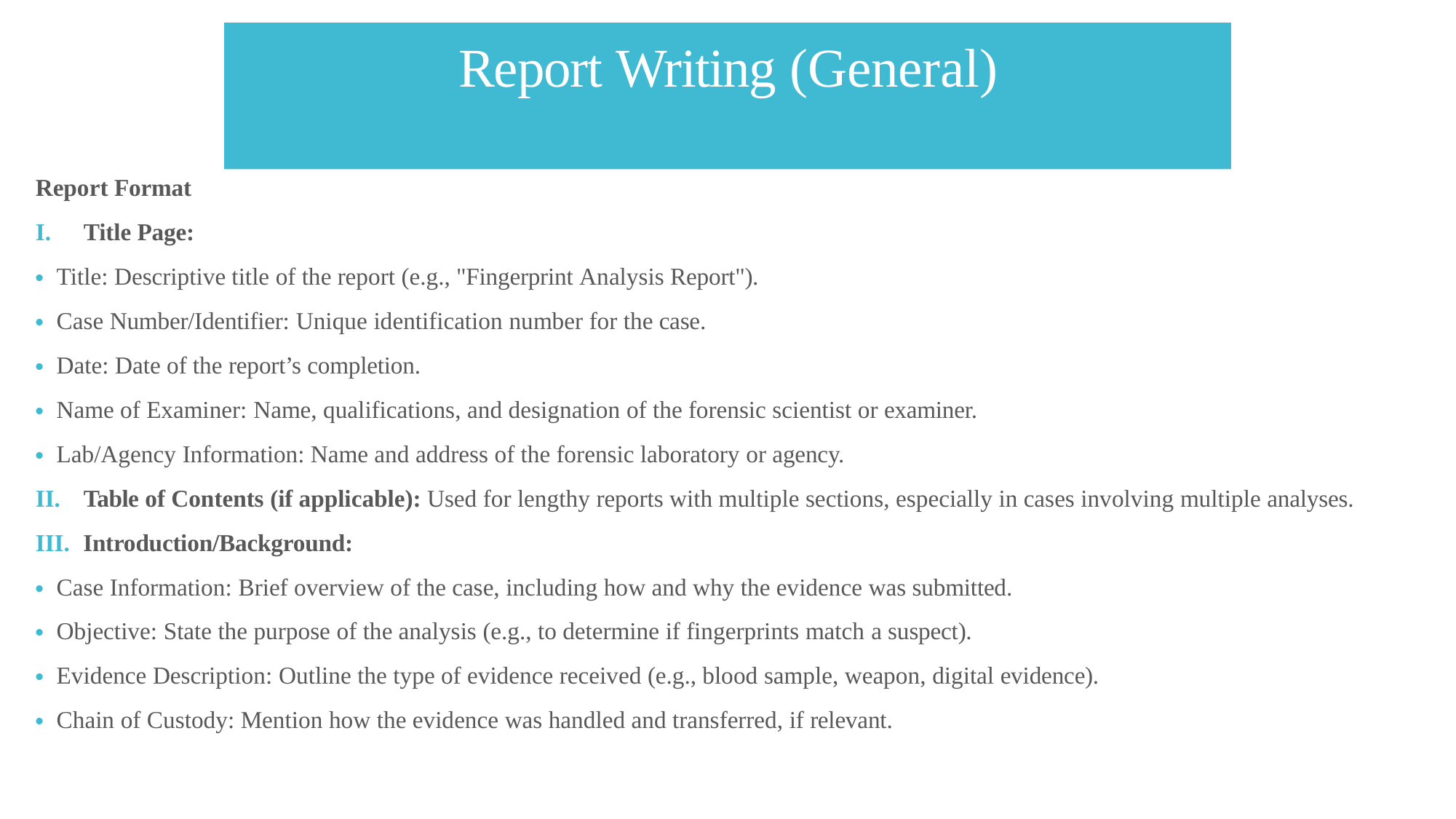

# Report Writing (General)
Report Format
Title Page:
🞄 Title: Descriptive title of the report (e.g., "Fingerprint Analysis Report").
🞄 Case Number/Identifier: Unique identification number for the case.
🞄 Date: Date of the report’s completion.
🞄 Name of Examiner: Name, qualifications, and designation of the forensic scientist or examiner.
🞄 Lab/Agency Information: Name and address of the forensic laboratory or agency.
Table of Contents (if applicable): Used for lengthy reports with multiple sections, especially in cases involving multiple analyses.
Introduction/Background:
🞄 Case Information: Brief overview of the case, including how and why the evidence was submitted.
🞄 Objective: State the purpose of the analysis (e.g., to determine if fingerprints match a suspect).
🞄 Evidence Description: Outline the type of evidence received (e.g., blood sample, weapon, digital evidence).
🞄 Chain of Custody: Mention how the evidence was handled and transferred, if relevant.